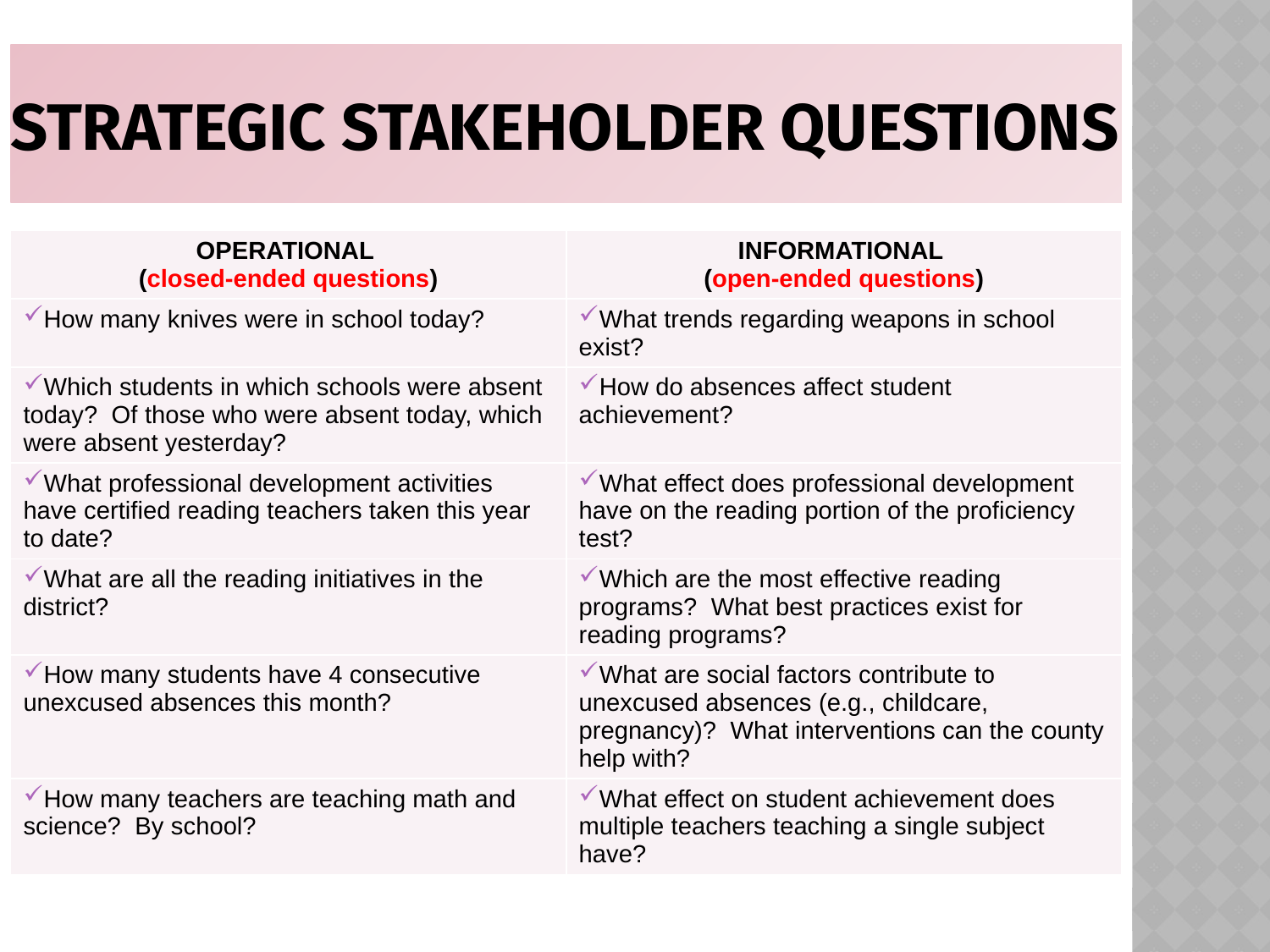

# strategic stakeholder questions
| OPERATIONAL (closed-ended questions) | INFORMATIONAL (open-ended questions) |
| --- | --- |
| How many knives were in school today? | What trends regarding weapons in school exist? |
| Which students in which schools were absent today? Of those who were absent today, which were absent yesterday? | How do absences affect student achievement? |
| What professional development activities have certified reading teachers taken this year to date? | What effect does professional development have on the reading portion of the proficiency test? |
| What are all the reading initiatives in the district? | Which are the most effective reading programs? What best practices exist for reading programs? |
| How many students have 4 consecutive unexcused absences this month? | What are social factors contribute to unexcused absences (e.g., childcare, pregnancy)? What interventions can the county help with? |
| How many teachers are teaching math and science? By school? | What effect on student achievement does multiple teachers teaching a single subject have? |